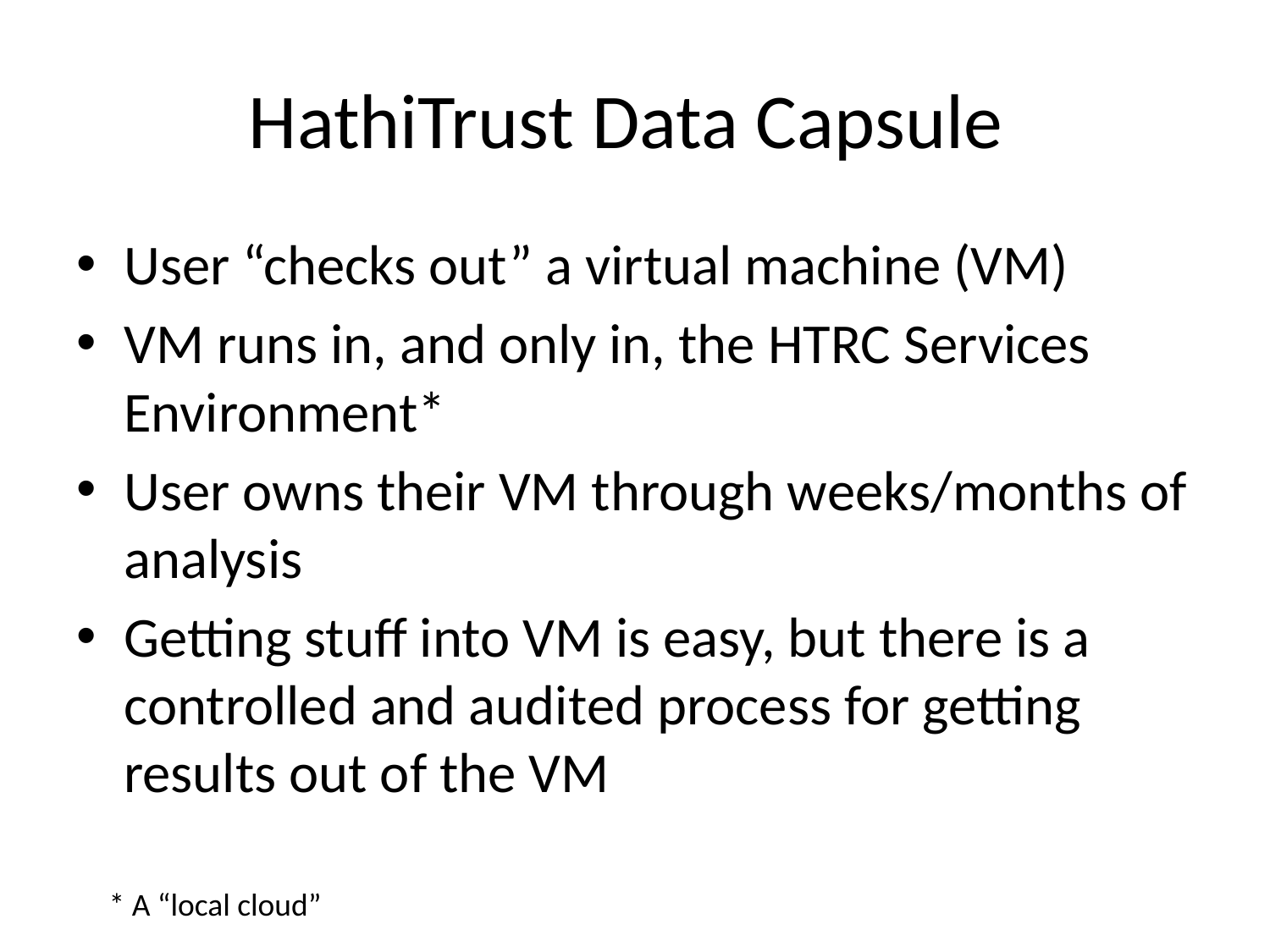

# HathiTrust Data Capsule
User “checks out” a virtual machine (VM)
VM runs in, and only in, the HTRC Services Environment*
User owns their VM through weeks/months of analysis
Getting stuff into VM is easy, but there is a controlled and audited process for getting results out of the VM
* A “local cloud”